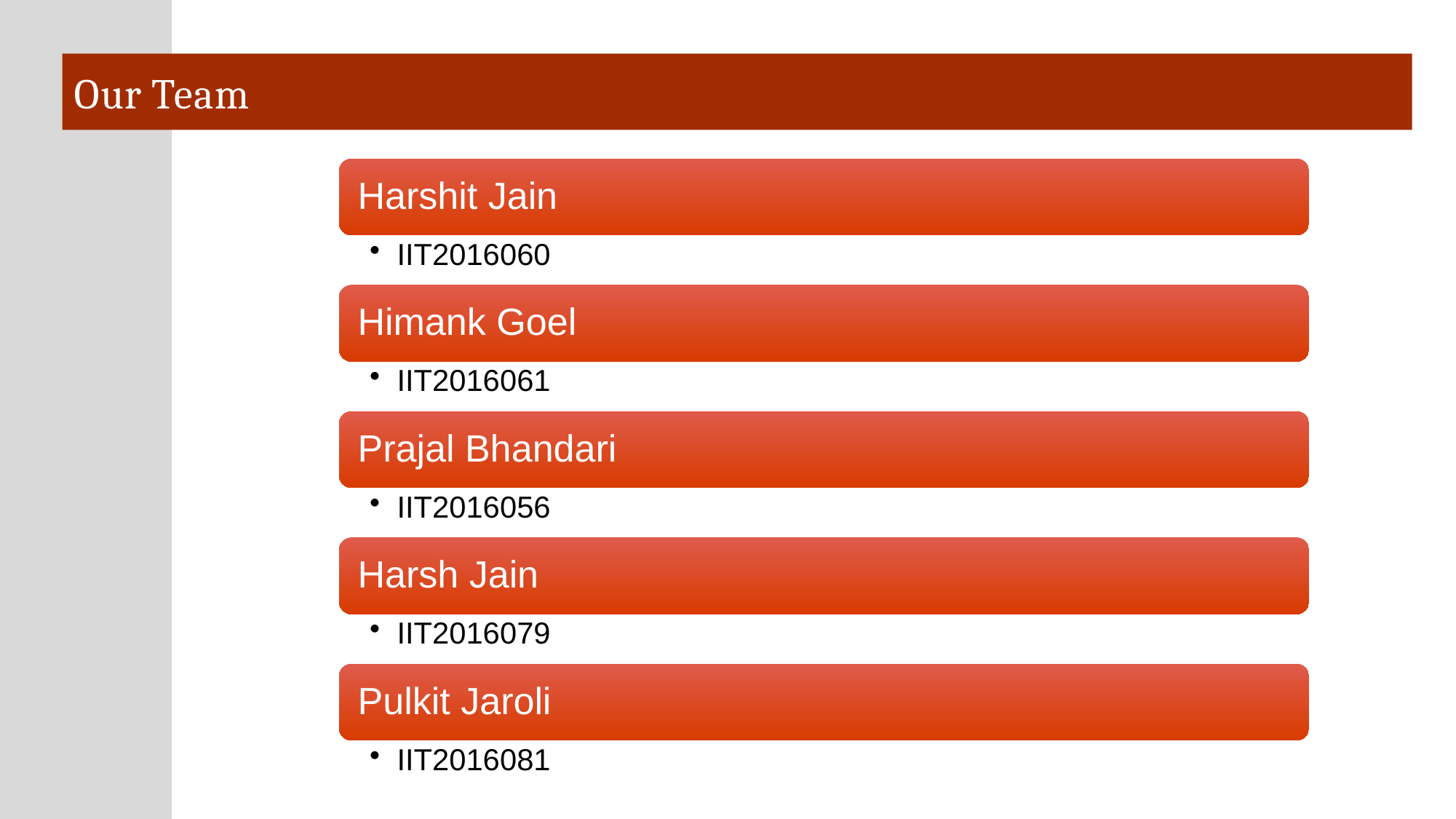

# Our Team
Harshit Jain
IIT2016060
Himank Goel
IIT2016061
Prajal Bhandari
IIT2016056
Harsh Jain
IIT2016079
Pulkit Jaroli
IIT2016081